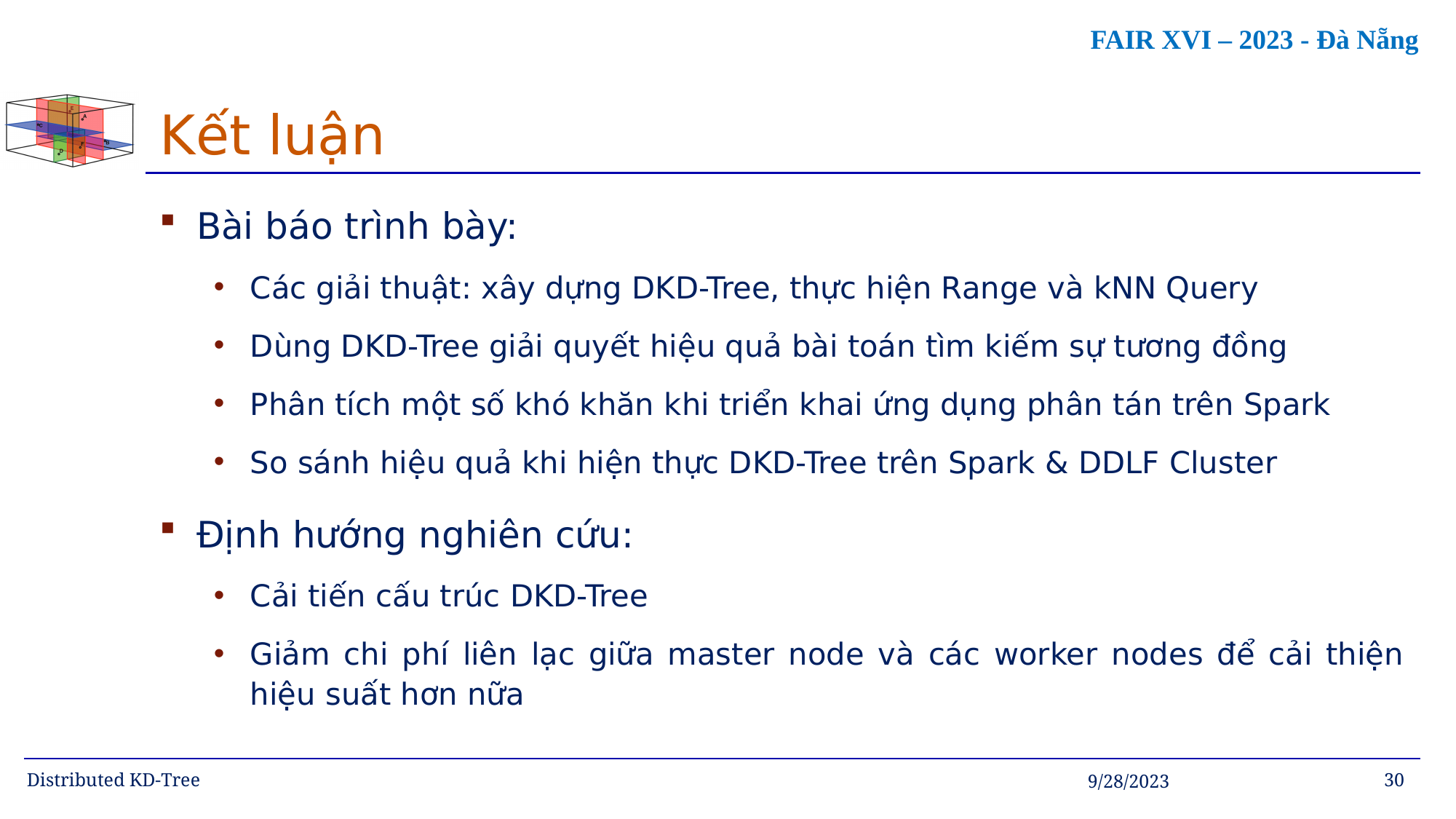

# Kết luận
Bài báo trình bày:
Các giải thuật: xây dựng DKD-Tree, thực hiện Range và kNN Query
Dùng DKD-Tree giải quyết hiệu quả bài toán tìm kiếm sự tương đồng
Phân tích một số khó khăn khi triển khai ứng dụng phân tán trên Spark
So sánh hiệu quả khi hiện thực DKD-Tree trên Spark & DDLF Cluster
Định hướng nghiên cứu:
Cải tiến cấu trúc DKD-Tree
Giảm chi phí liên lạc giữa master node và các worker nodes để cải thiện hiệu suất hơn nữa
Distributed KD-Tree
9/28/2023
30